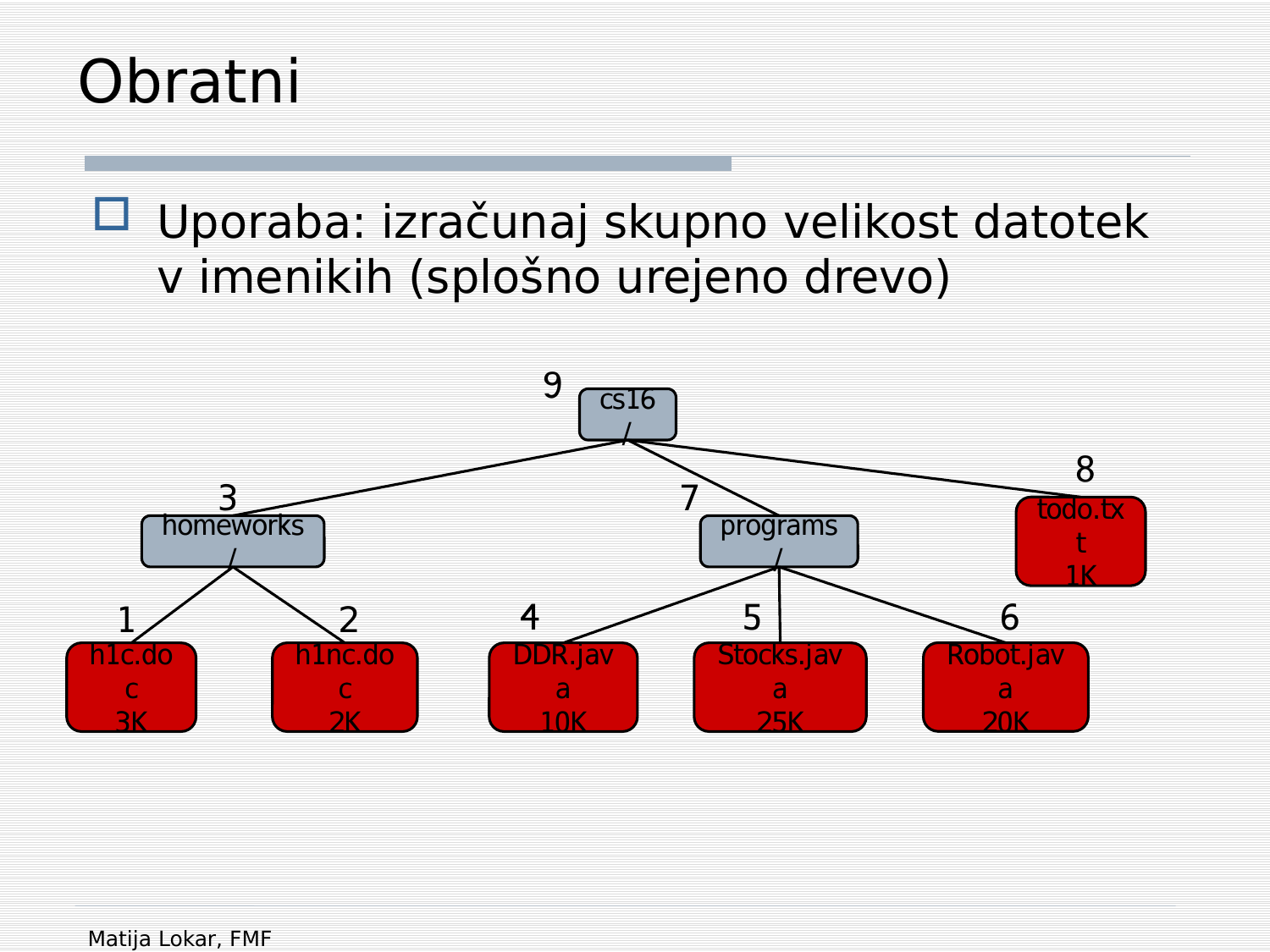

# Obratni
Uporaba: izračunaj skupno velikost datotek v imenikih (splošno urejeno drevo)

9
cs16/
8
3
7
todo.txt
1K
homeworks/
programs/
4
5
6
1
2
Robot.java
20K
h1c.doc
3K
h1nc.doc
2K
DDR.java
10K
Stocks.java
25K
Matija Lokar, FMF